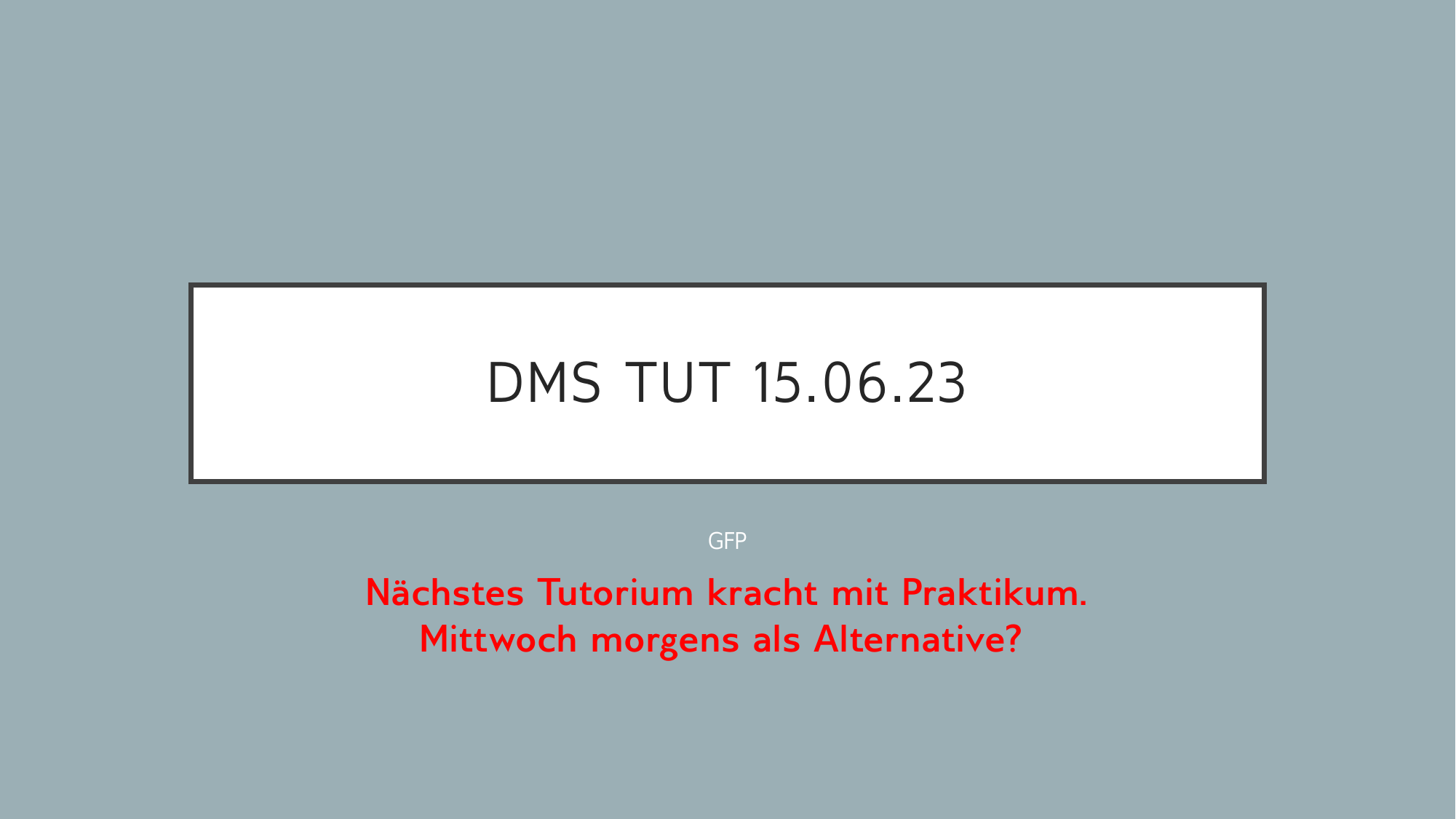

# DMS Tut 15.06.23
GFP
Nächstes Tutorium kracht mit Praktikum. Mittwoch morgens als Alternative?